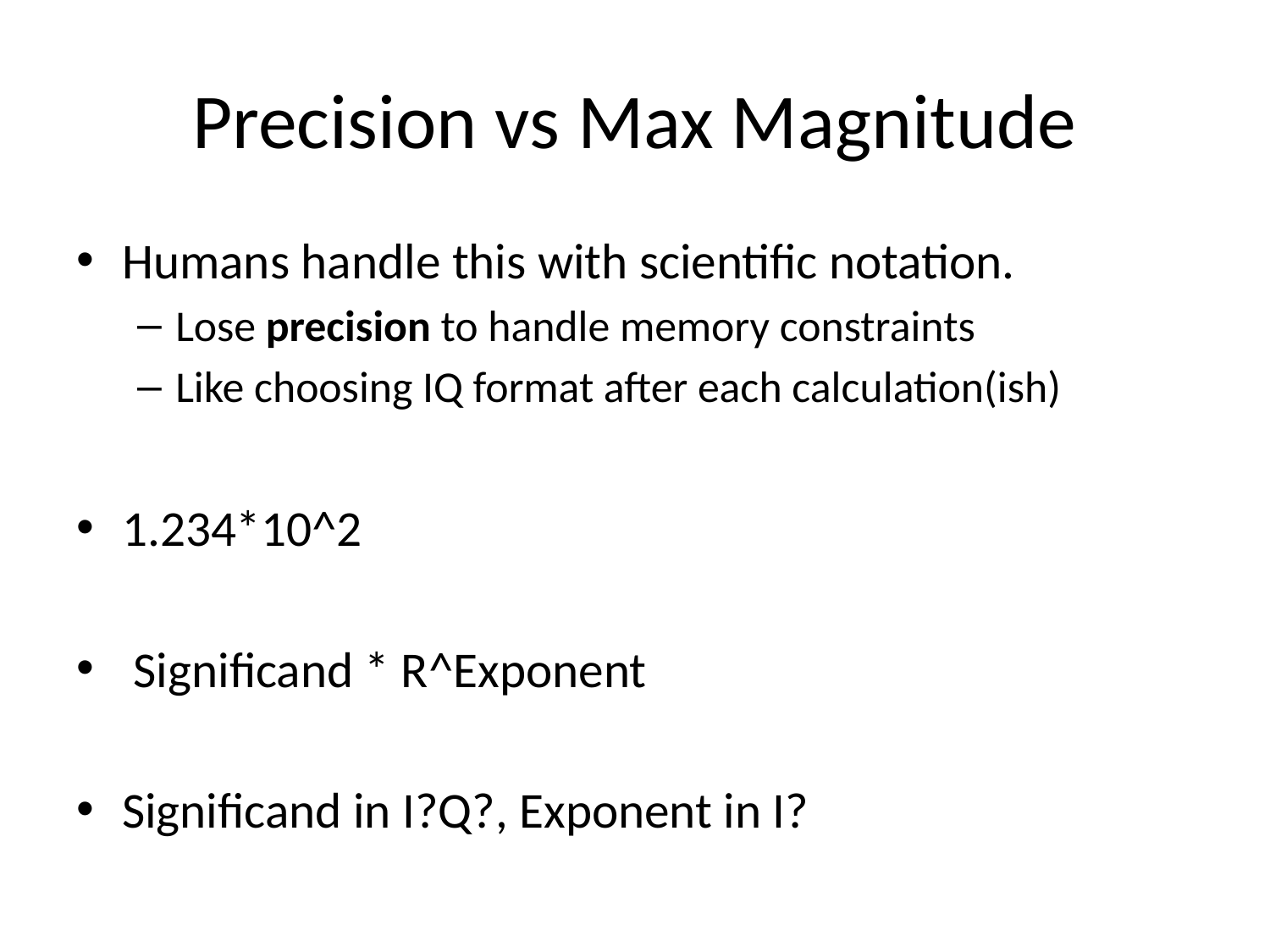

# Precision vs Max Magnitude
Humans handle this with scientific notation.
Lose precision to handle memory constraints
Like choosing IQ format after each calculation(ish)

1.234*10^2

 Significand * R^Exponent

Significand in I?Q?, Exponent in I?